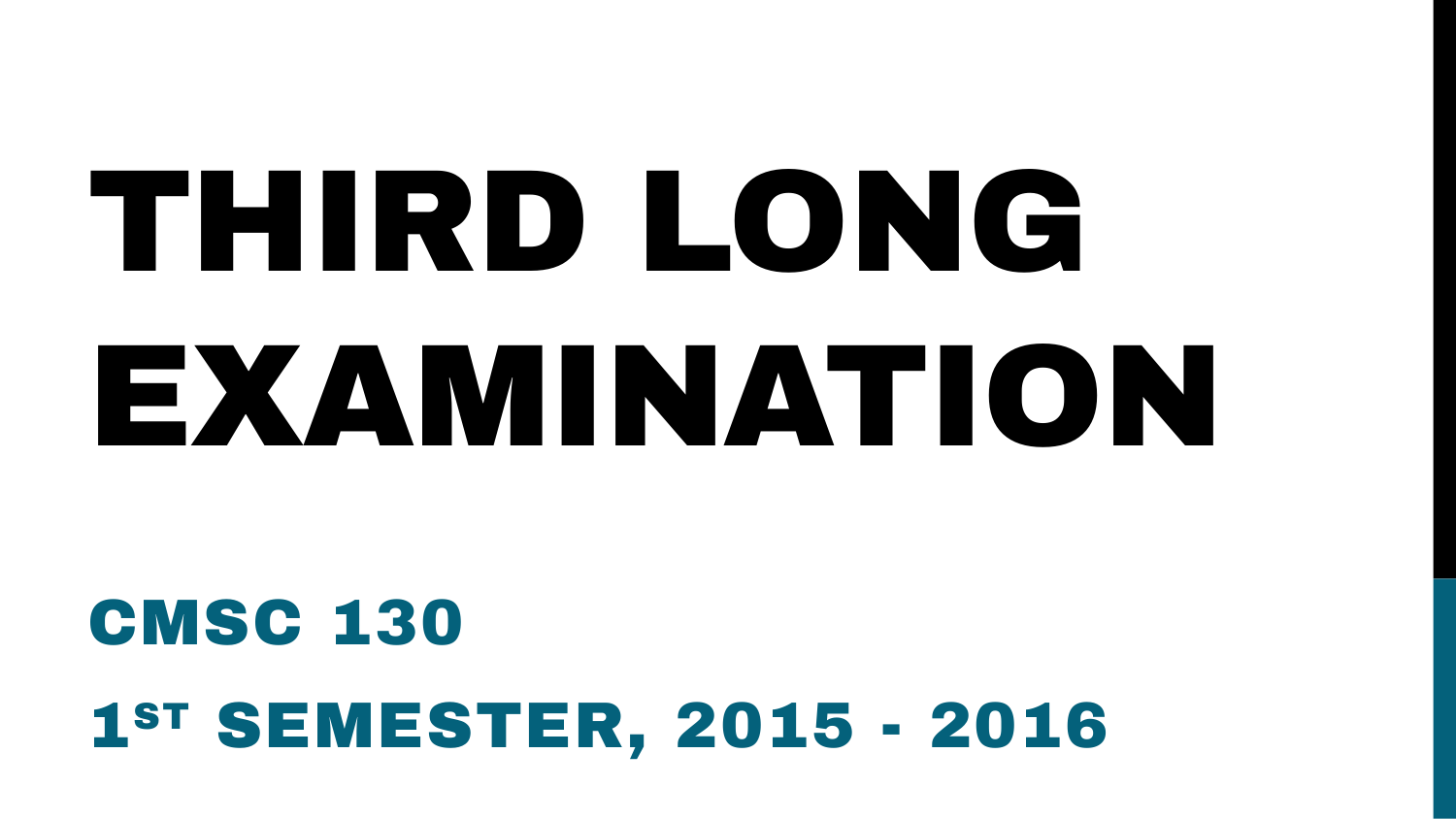

# Third Long Examination
CMSC 130
1st Semester, 2015 - 2016